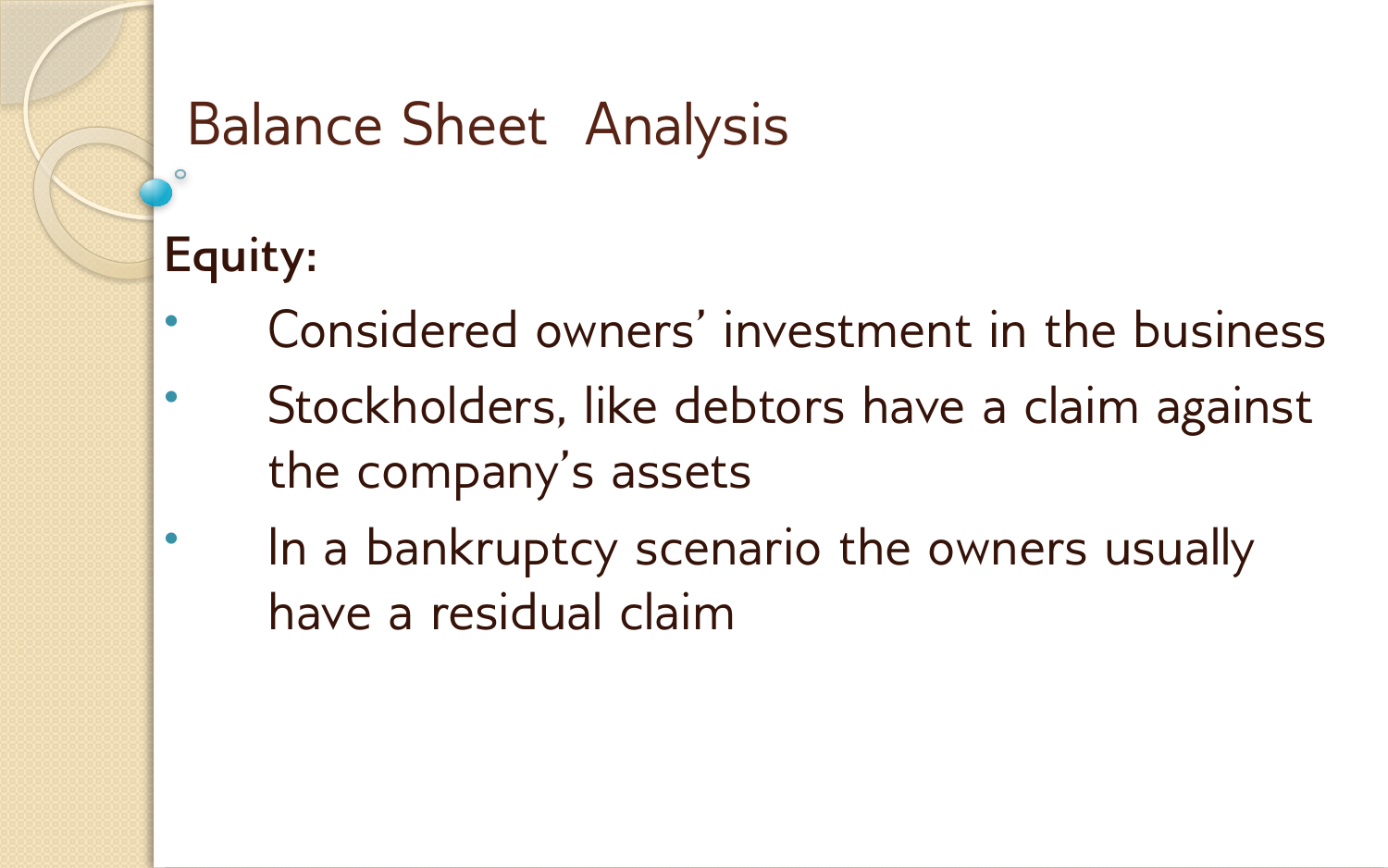

# Balance Sheet  Analysis
Equity:
Considered owners’ investment in the business
Stockholders, like debtors have a claim against the company’s assets
In a bankruptcy scenario the owners usually have a residual claim